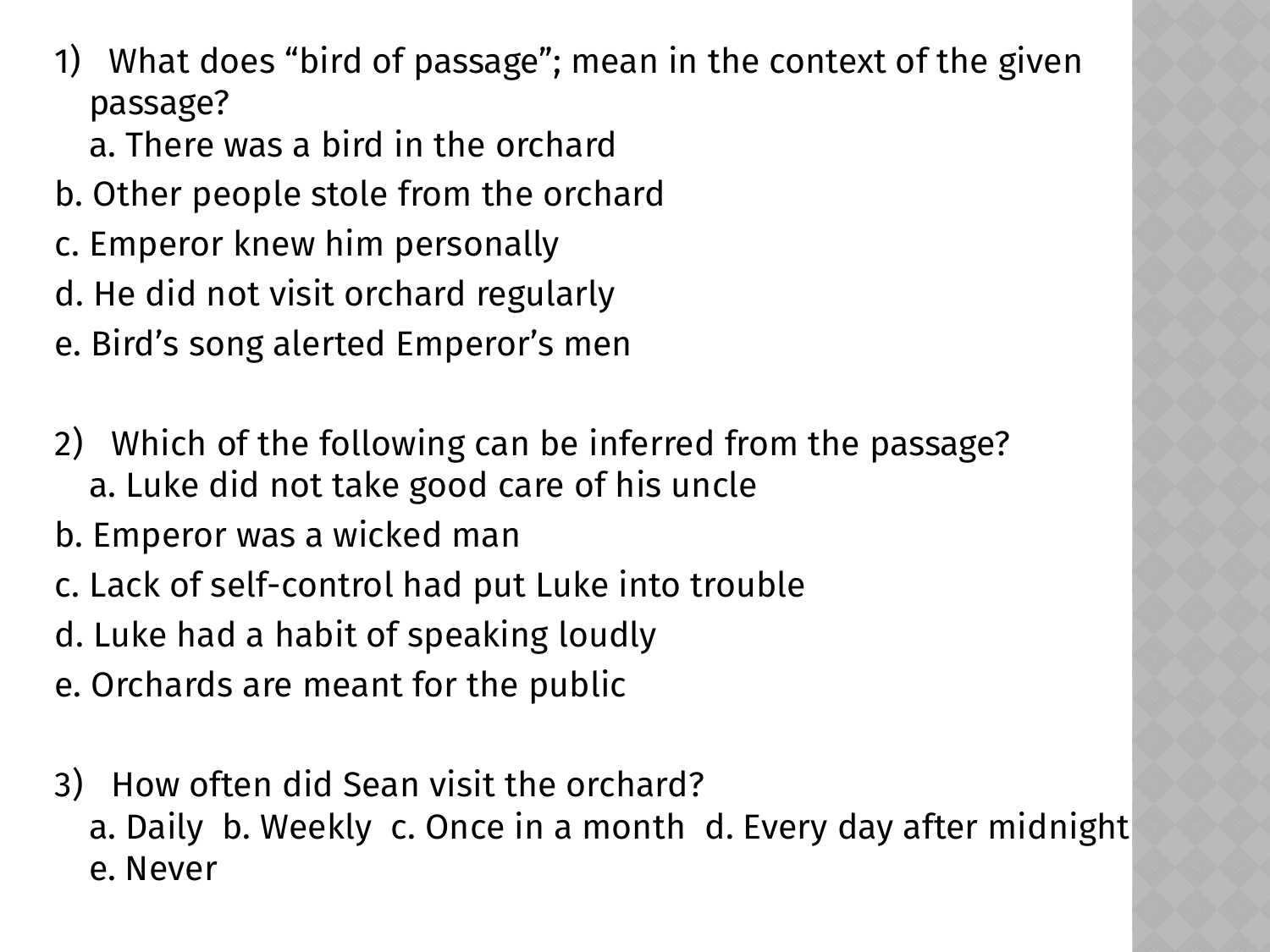

1)   What does “bird of passage”; mean in the context of the given passage?
a. There was a bird in the orchard
b. Other people stole from the orchard
c. Emperor knew him personally
d. He did not visit orchard regularly
e. Bird’s song alerted Emperor’s men

2)   Which of the following can be inferred from the passage?
a. Luke did not take good care of his uncle
b. Emperor was a wicked man
c. Lack of self-control had put Luke into trouble
d. Luke had a habit of speaking loudly
e. Orchards are meant for the public

3)   How often did Sean visit the orchard?
a. Daily  b. Weekly  c. Once in a month  d. Every day after midnight  e. Never